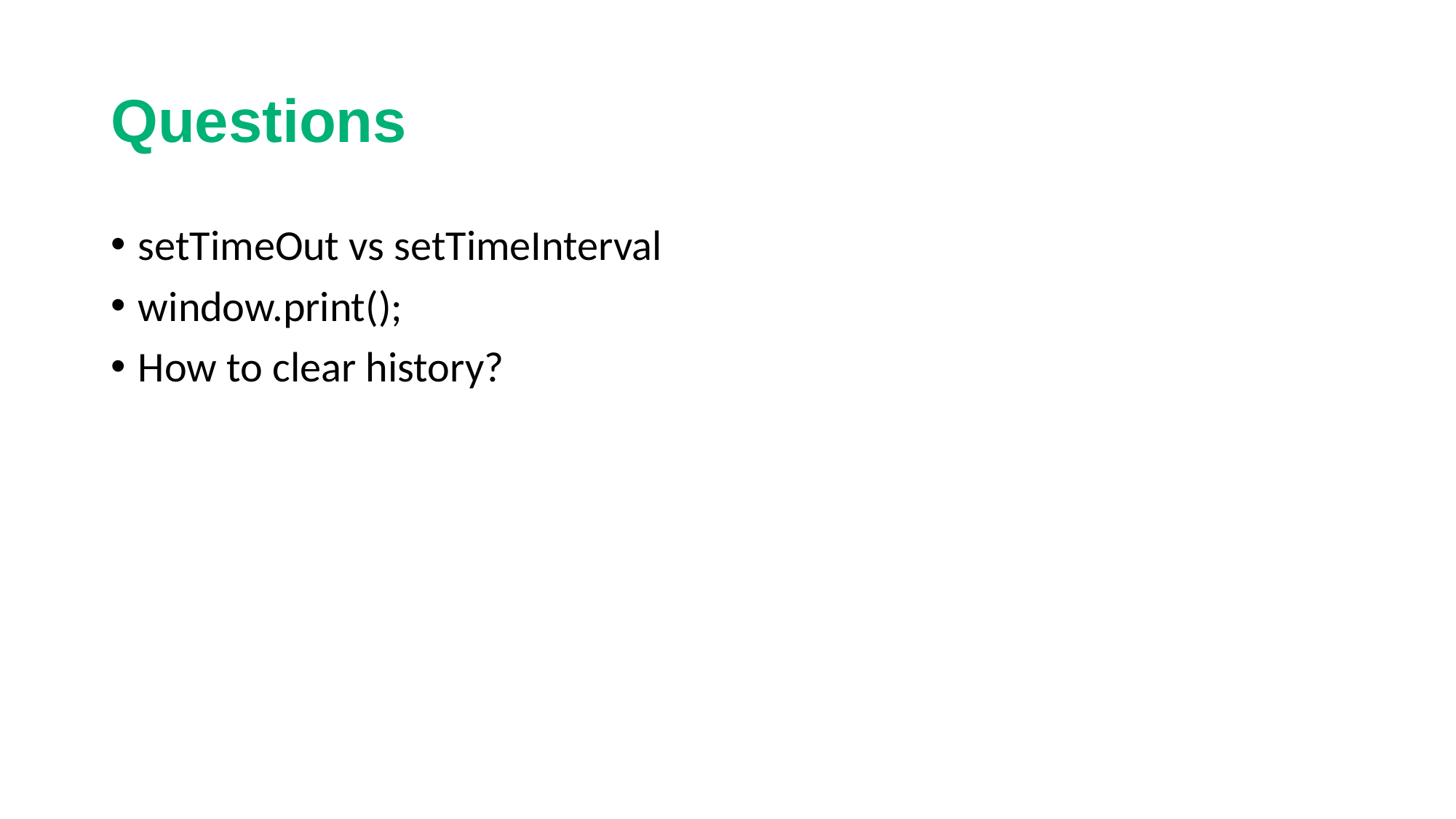

# Questions
setTimeOut vs setTimeInterval
window.print();
How to clear history?